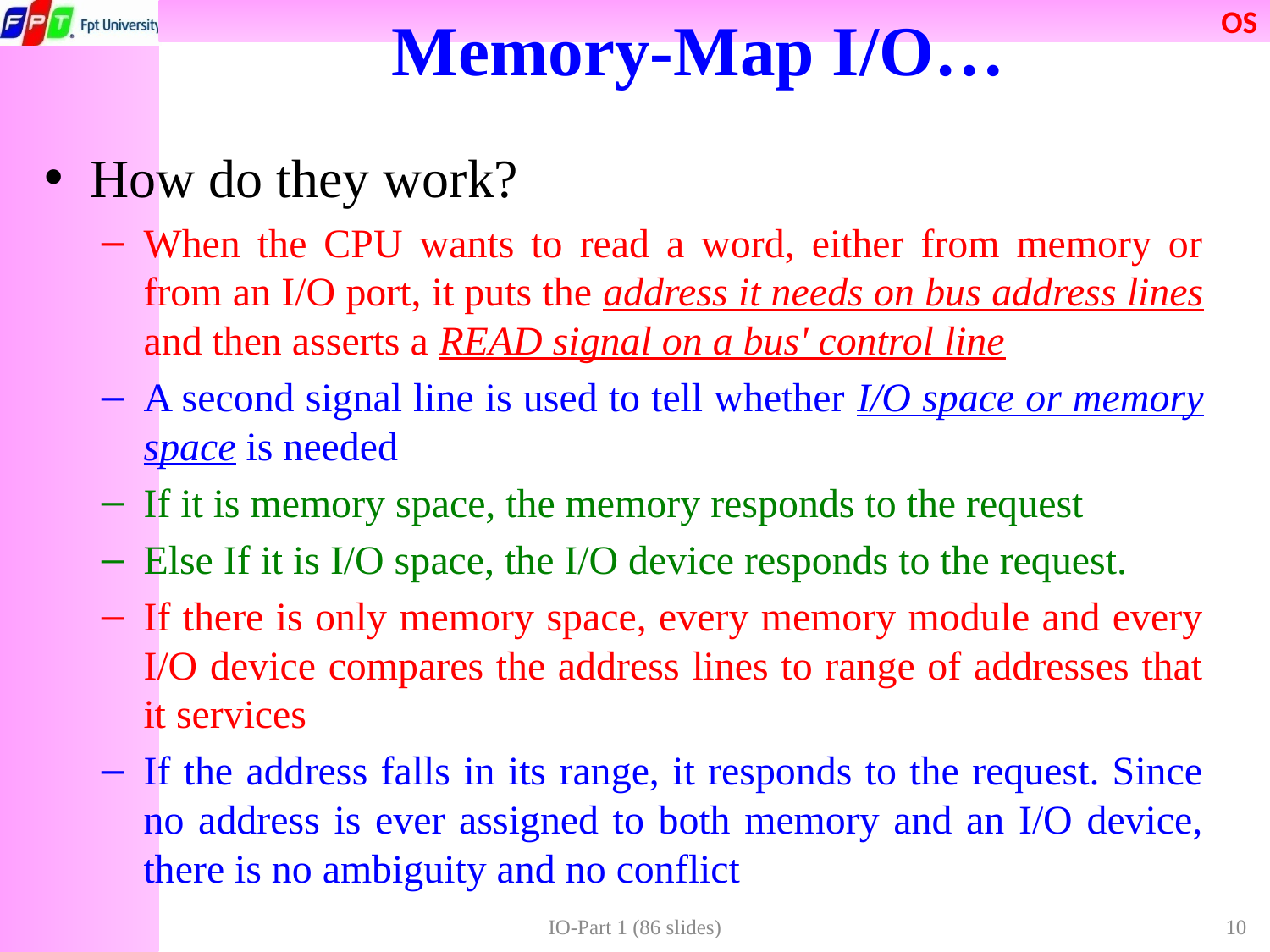

# Memory-Map I/O…
How do they work?
When the CPU wants to read a word, either from memory or from an I/O port, it puts the address it needs on bus address lines and then asserts a READ signal on a bus' control line
A second signal line is used to tell whether I/O space or memory space is needed
If it is memory space, the memory responds to the request
Else If it is I/O space, the I/O device responds to the request.
If there is only memory space, every memory module and every I/O device compares the address lines to range of addresses that it services
If the address falls in its range, it responds to the request. Since no address is ever assigned to both memory and an I/O device, there is no ambiguity and no conflict
IO-Part 1 (86 slides)
10